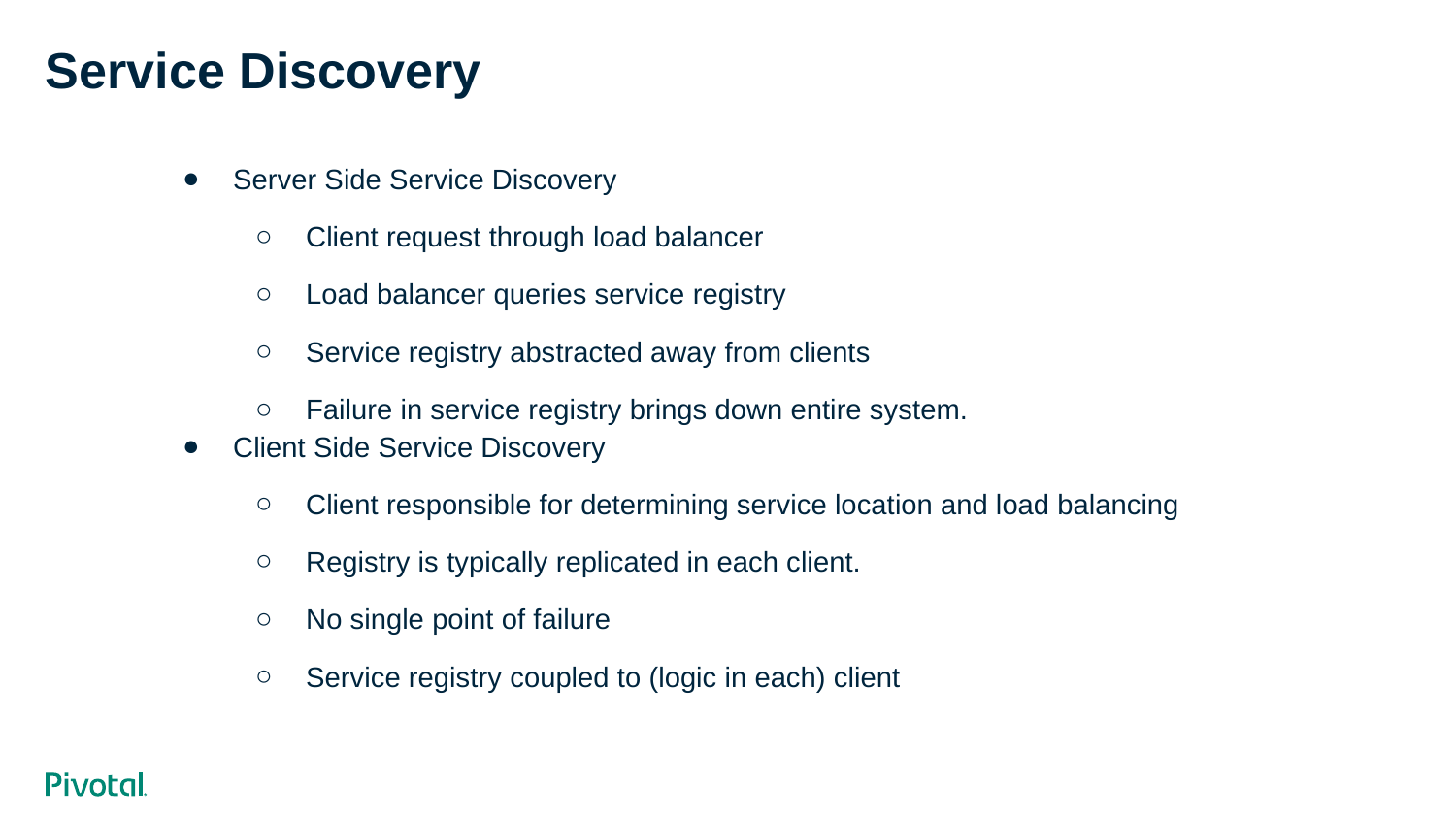

# Service Discovery
Server Side Service Discovery
Client request through load balancer
Load balancer queries service registry
Service registry abstracted away from clients
Failure in service registry brings down entire system.
Client Side Service Discovery
Client responsible for determining service location and load balancing
Registry is typically replicated in each client.
No single point of failure
Service registry coupled to (logic in each) client